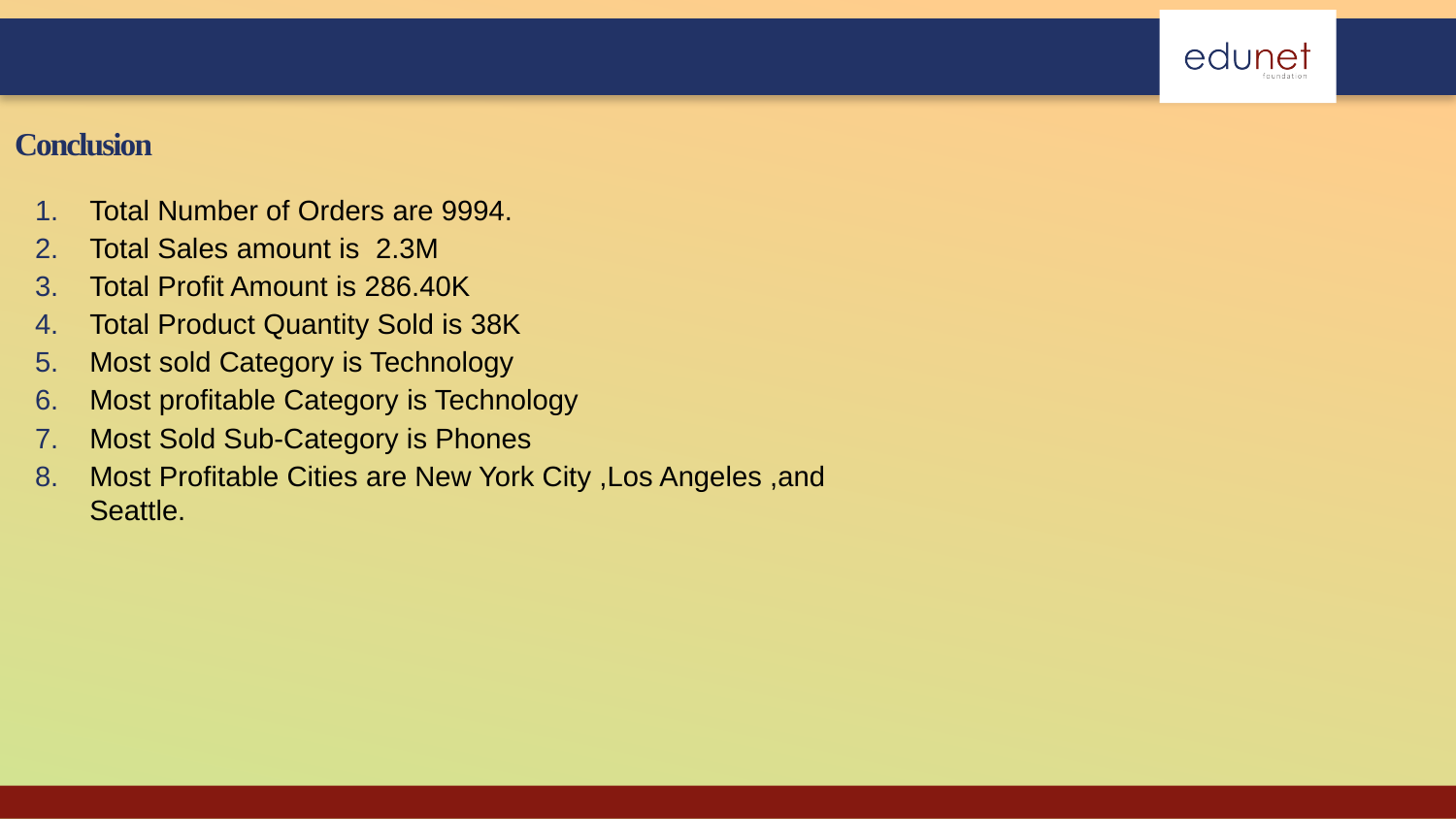

Conclusion
Total Number of Orders are 9994.
Total Sales amount is  2.3M
Total Profit Amount is 286.40K
Total Product Quantity Sold is 38K
Most sold Category is Technology
Most profitable Category is Technology
Most Sold Sub-Category is Phones
Most Profitable Cities are New York City ,Los Angeles ,and Seattle.